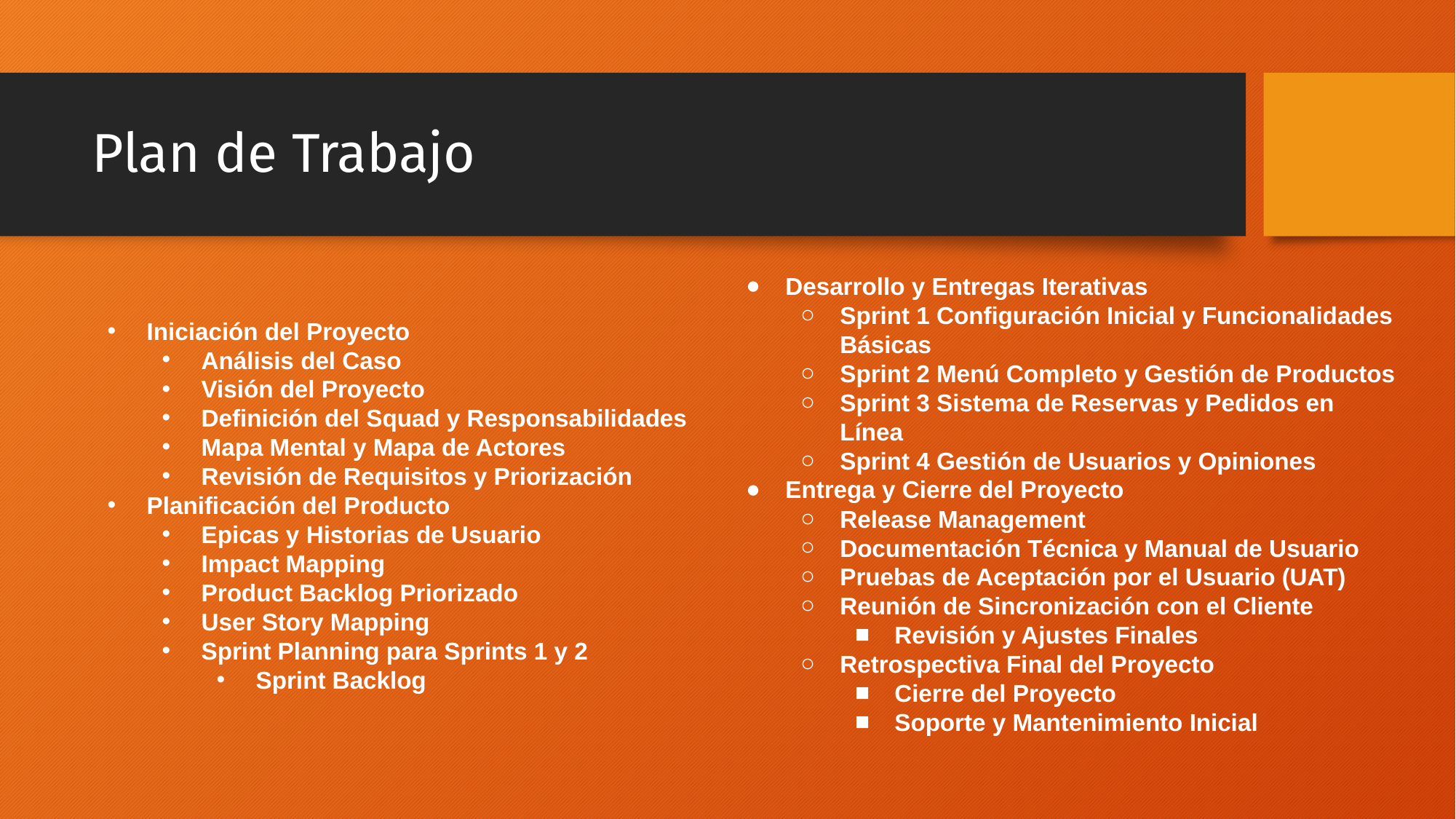

# Plan de Trabajo
Desarrollo y Entregas Iterativas
Sprint 1 Configuración Inicial y Funcionalidades Básicas
Sprint 2 Menú Completo y Gestión de Productos
Sprint 3 Sistema de Reservas y Pedidos en Línea
Sprint 4 Gestión de Usuarios y Opiniones
Entrega y Cierre del Proyecto
Release Management
Documentación Técnica y Manual de Usuario
Pruebas de Aceptación por el Usuario (UAT)
Reunión de Sincronización con el Cliente
Revisión y Ajustes Finales
Retrospectiva Final del Proyecto
Cierre del Proyecto
Soporte y Mantenimiento Inicial

Iniciación del Proyecto
Análisis del Caso
Visión del Proyecto
Definición del Squad y Responsabilidades
Mapa Mental y Mapa de Actores
Revisión de Requisitos y Priorización
Planificación del Producto
Epicas y Historias de Usuario
Impact Mapping
Product Backlog Priorizado
User Story Mapping
Sprint Planning para Sprints 1 y 2
Sprint Backlog